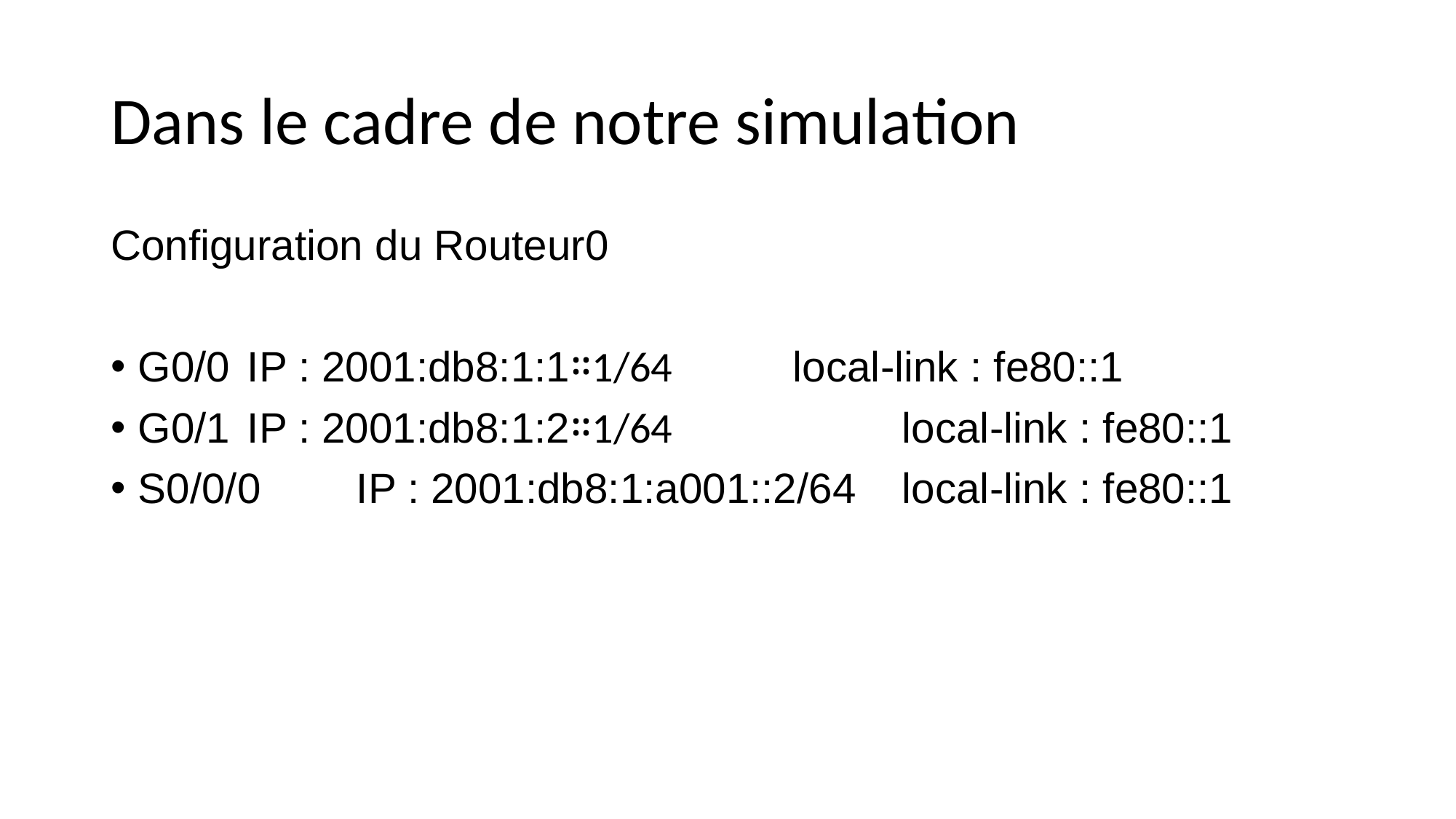

# Dans le cadre de notre simulation
Configuration du Routeur0

G0/0	IP : 2001:db8:1:1።1/64		local-link : fe80::1
G0/1	IP : 2001:db8:1:2።1/64  		local-link : fe80::1
S0/0/0	IP : 2001:db8:1:a001::2/64 	local-link : fe80::1